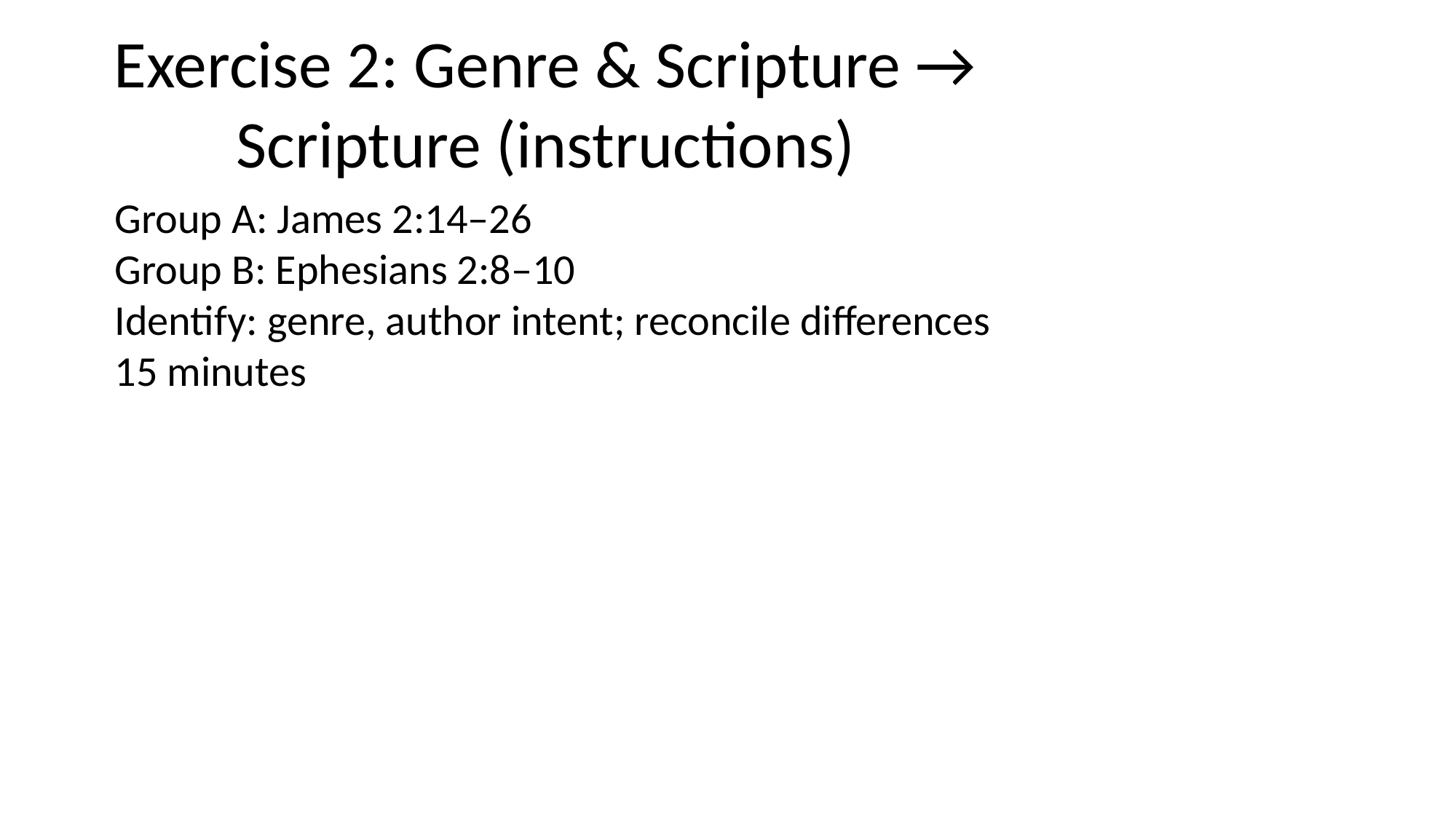

# Exercise 2: Genre & Scripture → Scripture (instructions)
Group A: James 2:14–26
Group B: Ephesians 2:8–10
Identify: genre, author intent; reconcile differences
15 minutes